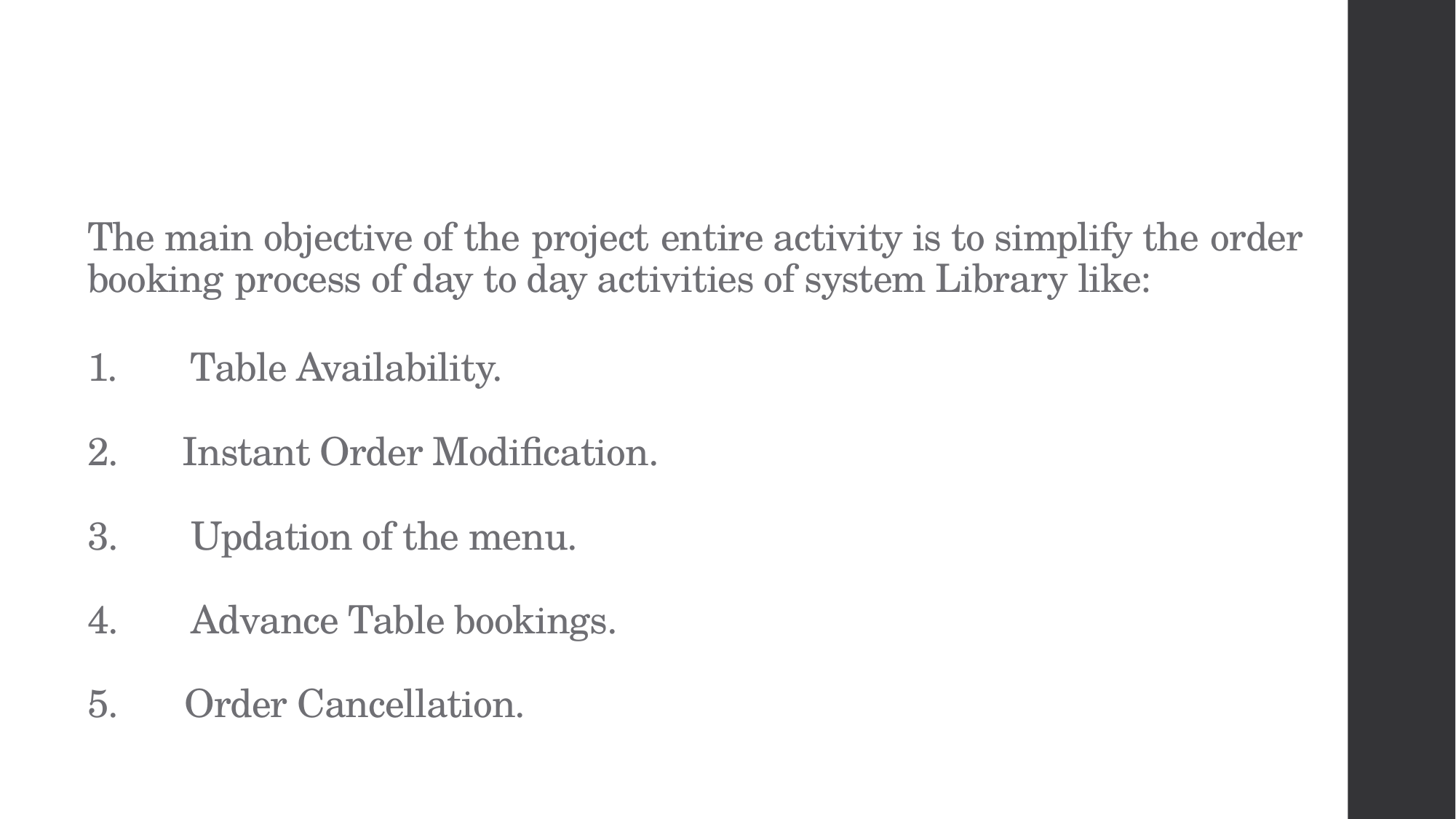

# The main objective of the project entire activity is to simplify the order booking process of day to day activities of system Library like:
1.      Table Availability.
2.      Instant Order Modification.
3.      Updation of the menu.
4.      Advance Table bookings.
5.      Order Cancellation.